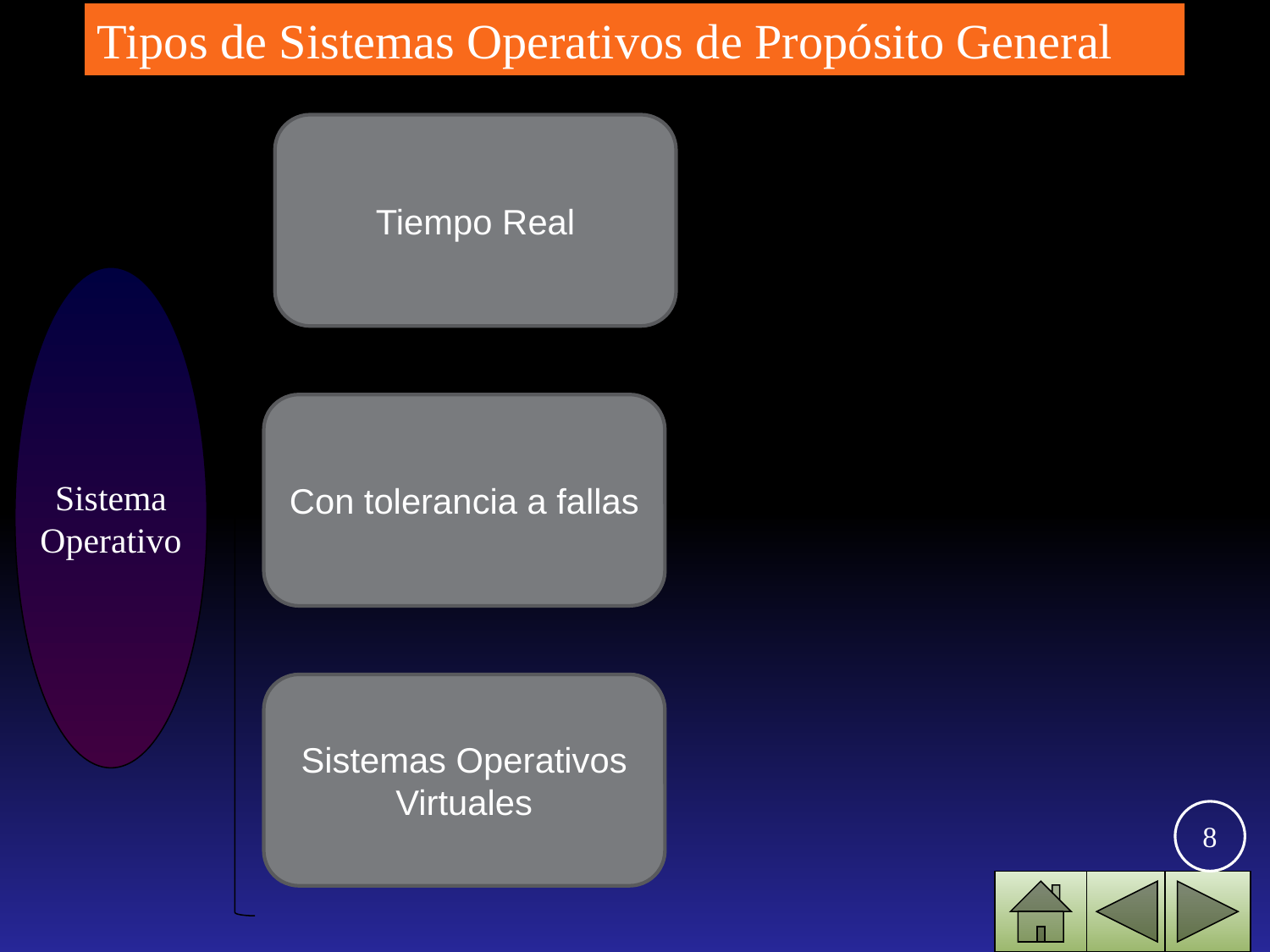

Tipos de Sistemas Operativos de Propósito General

Sistema
Operativo
Tiempo Real
Con tolerancia a fallas
Sistemas Operativos Virtuales
8